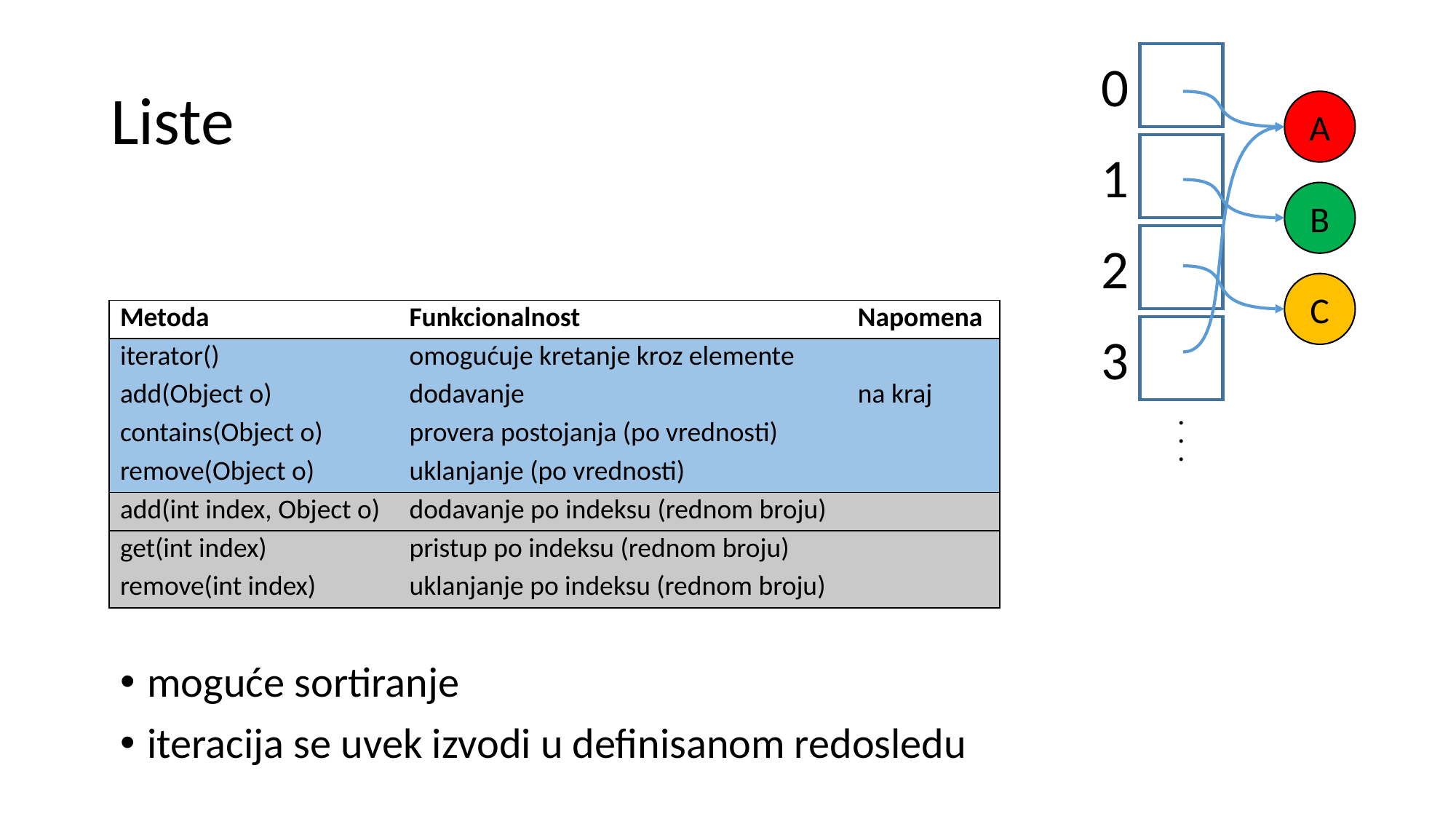

# Liste

0
A

1
B

2
C
| Metoda | Funkcionalnost | Napomena |
| --- | --- | --- |
| iterator() | omogućuje kretanje kroz elemente |  |
| add(Object o) | dodavanje | na kraj |
| contains(Object o) | provera postojanja (po vrednosti) |  |
| remove(Object o) | uklanjanje (po vrednosti) |  |
| add(int index, Object o) | dodavanje po indeksu (rednom broju) |  |
| get(int index) | pristup po indeksu (rednom broju) |  |
| remove(int index) | uklanjanje po indeksu (rednom broju) |  |

3
.
.
.
moguće sortiranje
iteracija se uvek izvodi u definisanom redosledu